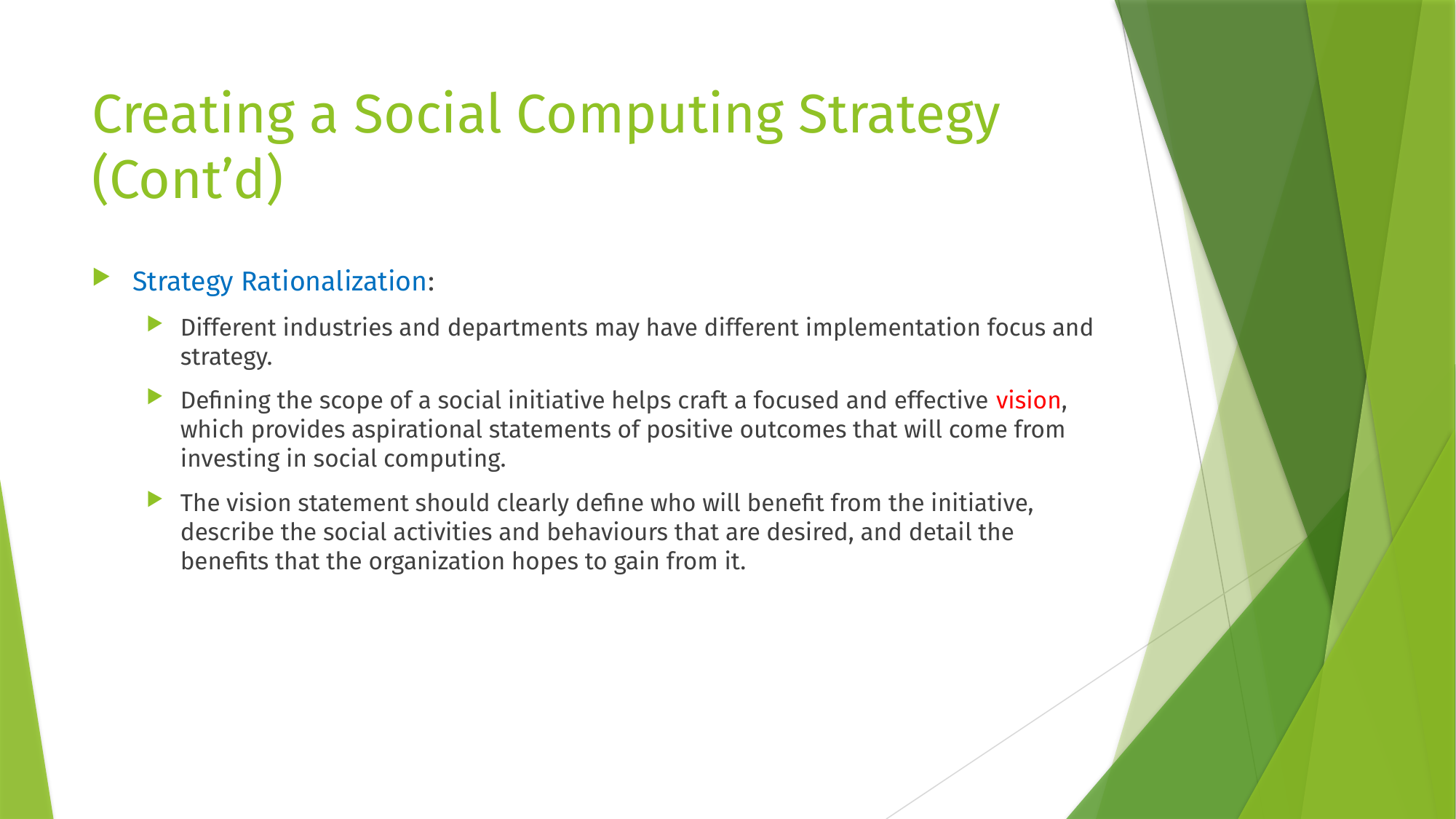

# Creating a Social Computing Strategy (Cont’d)
Strategy Rationalization:
Different industries and departments may have different implementation focus and strategy.
Defining the scope of a social initiative helps craft a focused and effective vision, which provides aspirational statements of positive outcomes that will come from investing in social computing.
The vision statement should clearly define who will benefit from the initiative, describe the social activities and behaviours that are desired, and detail the benefits that the organization hopes to gain from it.